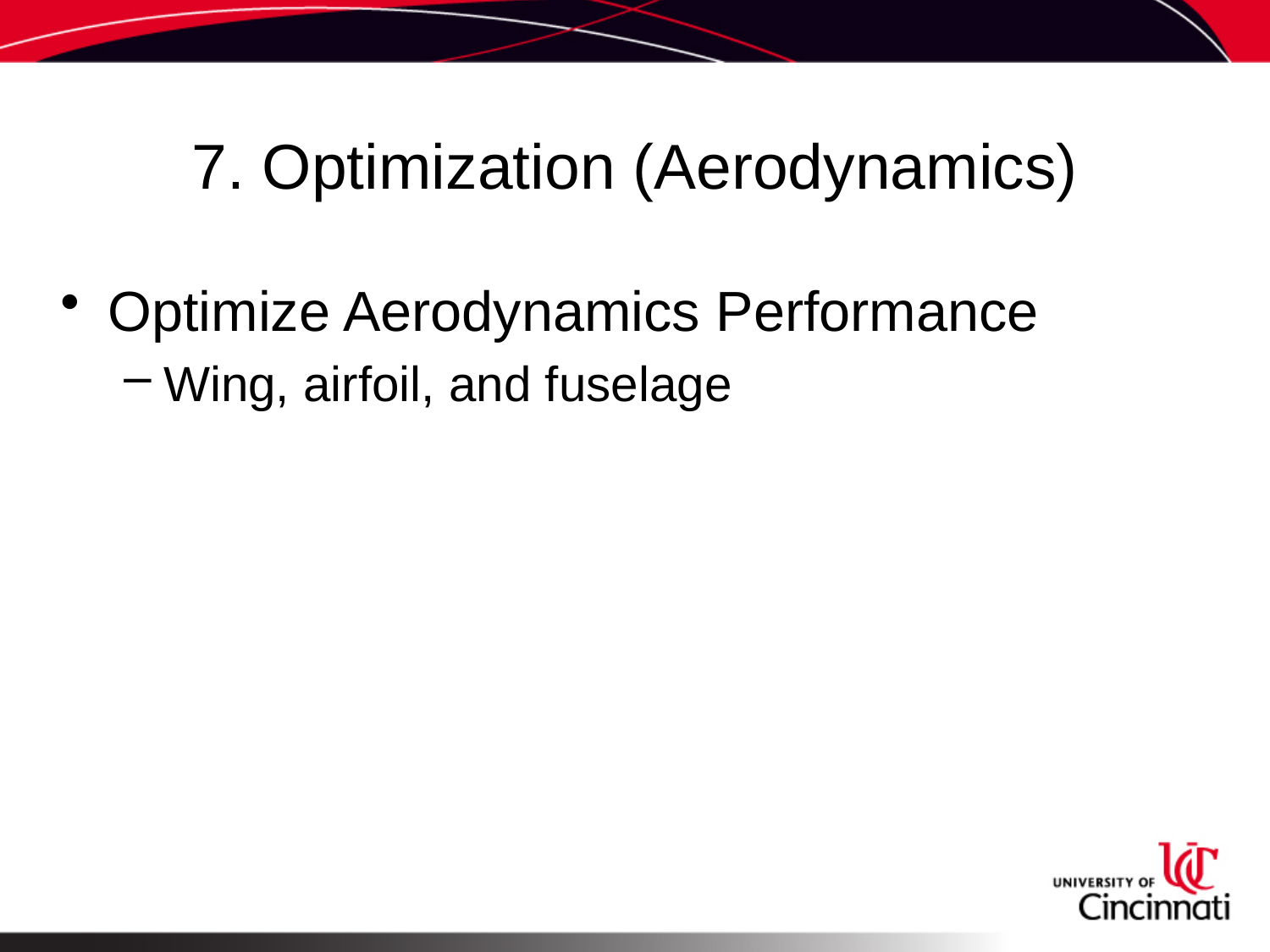

# 7. Optimization (Aerodynamics)
Optimize Aerodynamics Performance
Wing, airfoil, and fuselage